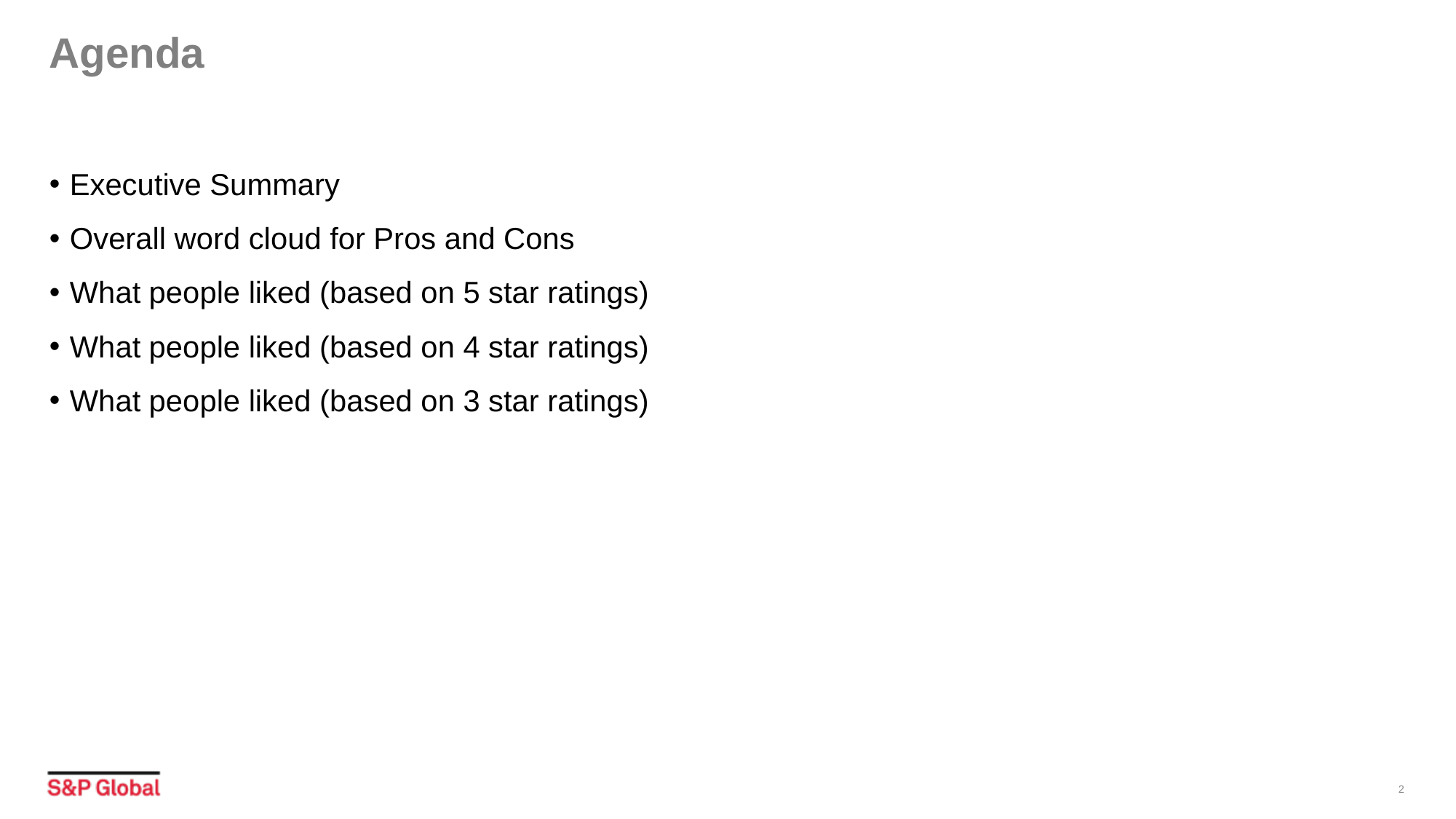

# Agenda
Executive Summary
Overall word cloud for Pros and Cons
What people liked (based on 5 star ratings)
What people liked (based on 4 star ratings)
What people liked (based on 3 star ratings)

2